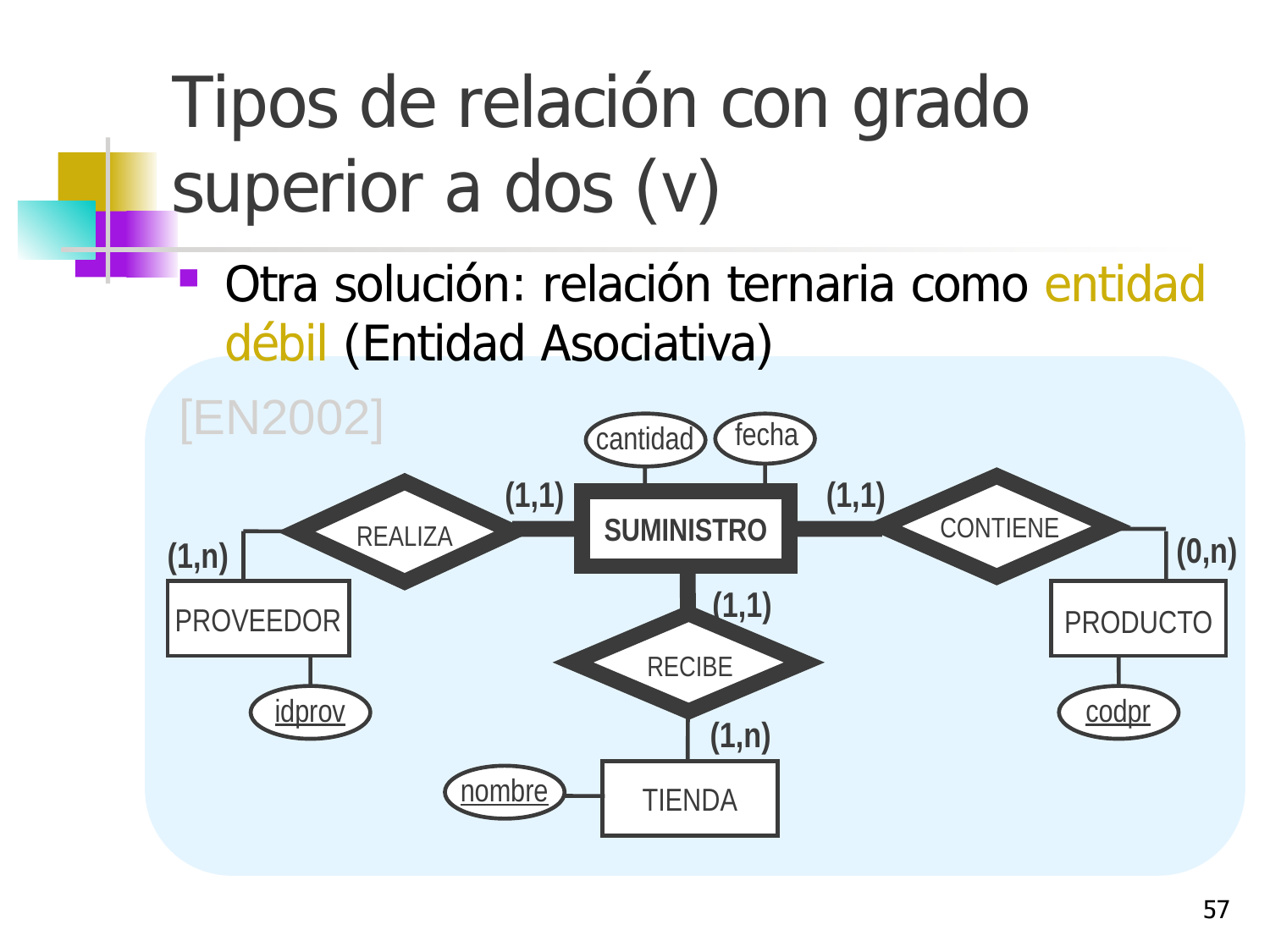

# Tipos de relación con grado superior a dos (v)
Otra solución: relación ternaria como entidad débil (Entidad Asociativa)

[EN2002]
fecha

cantidad

(1,1)
(1,1)

SUMINISTRO
CONTIENE
REALIZA
(0,n)
(1,n)

(1,1)
PROVEEDOR
PRODUCTO

RECIBE

idprov
codpr
(1,n)

TIENDA

nombre

57